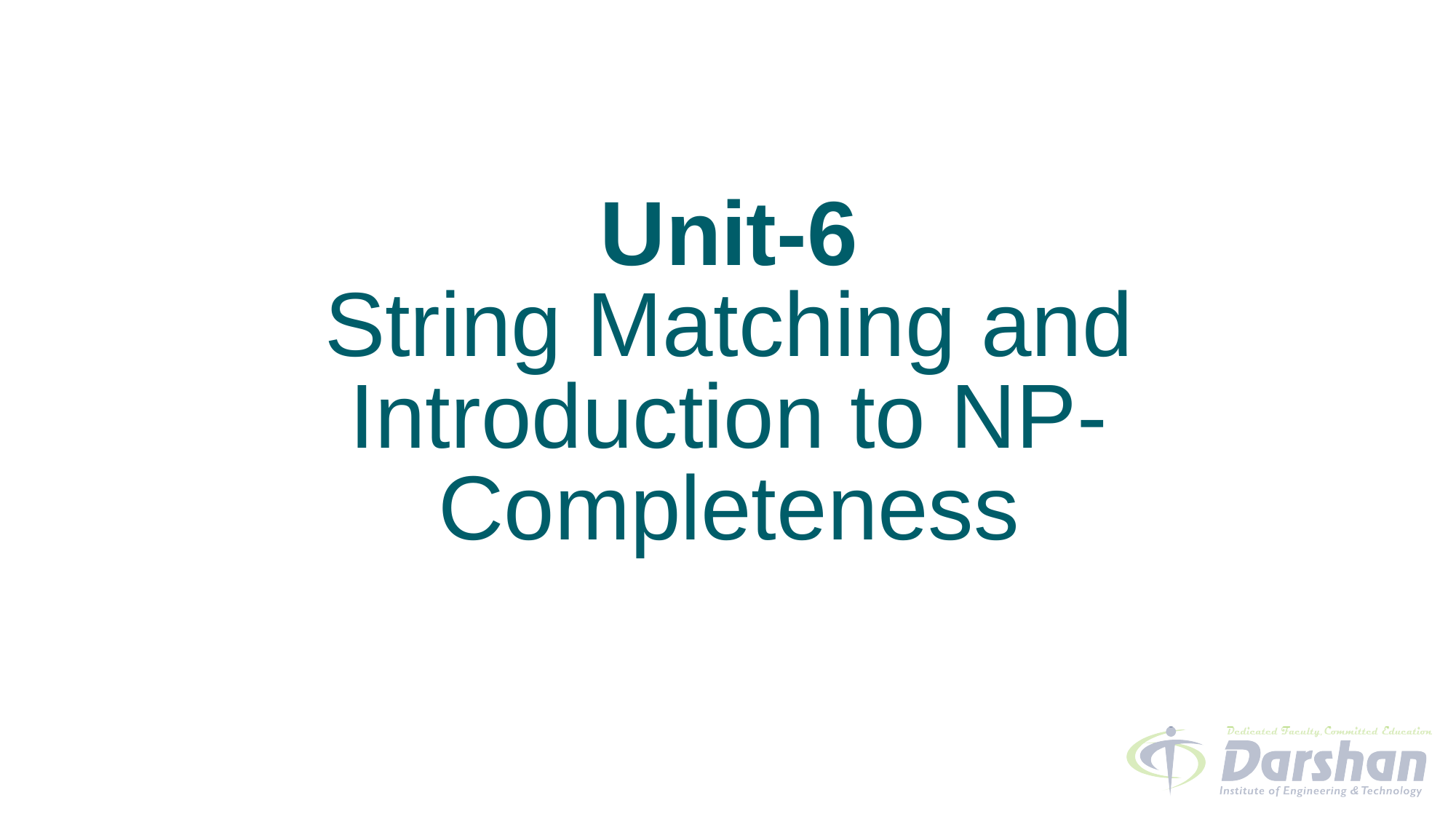

# Unit-6 String Matching and Introduction to NP-Completeness